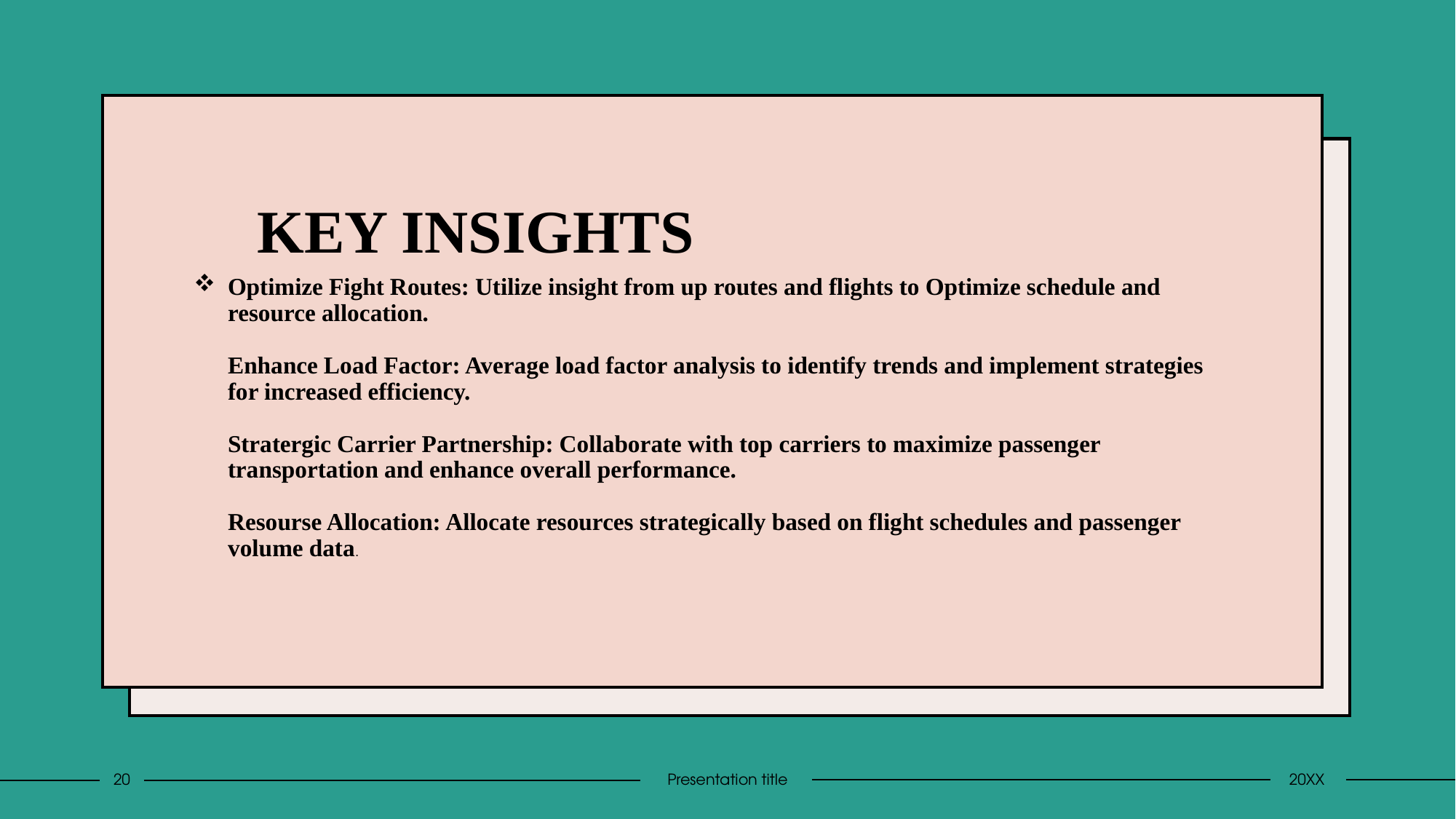

KEY INSIGHTS

# Optimize Fight Routes: Utilize insight from up routes and flights to Optimize schedule and resource allocation. Enhance Load Factor: Average load factor analysis to identify trends and implement strategies for increased efficiency. Stratergic Carrier Partnership: Collaborate with top carriers to maximize passenger transportation and enhance overall performance. Resourse Allocation: Allocate resources strategically based on flight schedules and passenger volume data.
20
Presentation title
20XX